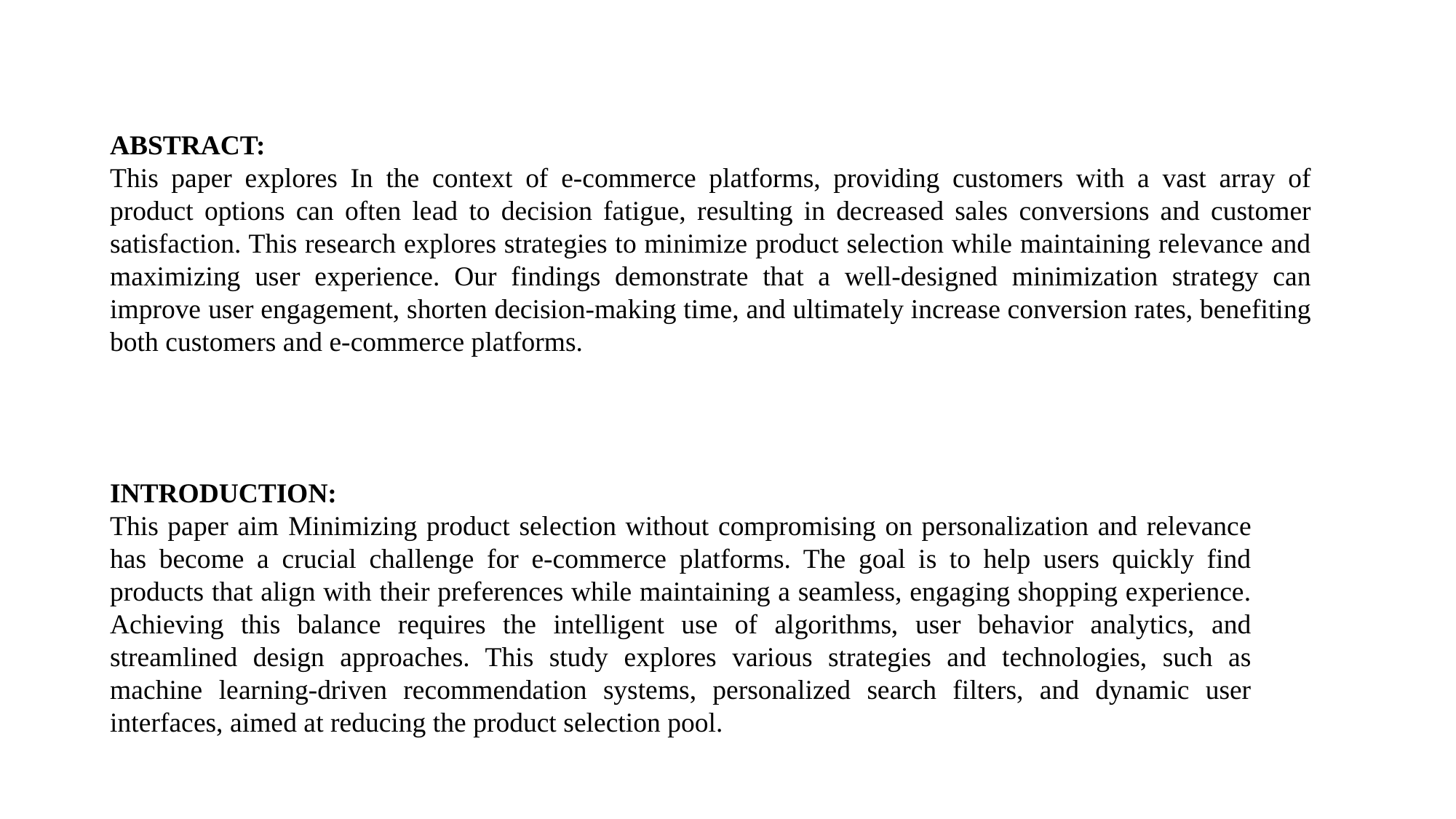

ABSTRACT:
This paper explores In the context of e-commerce platforms, providing customers with a vast array of product options can often lead to decision fatigue, resulting in decreased sales conversions and customer satisfaction. This research explores strategies to minimize product selection while maintaining relevance and maximizing user experience. Our findings demonstrate that a well-designed minimization strategy can improve user engagement, shorten decision-making time, and ultimately increase conversion rates, benefiting both customers and e-commerce platforms.

INTRODUCTION:
This paper aim Minimizing product selection without compromising on personalization and relevance has become a crucial challenge for e-commerce platforms. The goal is to help users quickly find products that align with their preferences while maintaining a seamless, engaging shopping experience. Achieving this balance requires the intelligent use of algorithms, user behavior analytics, and streamlined design approaches. This study explores various strategies and technologies, such as machine learning-driven recommendation systems, personalized search filters, and dynamic user interfaces, aimed at reducing the product selection pool.